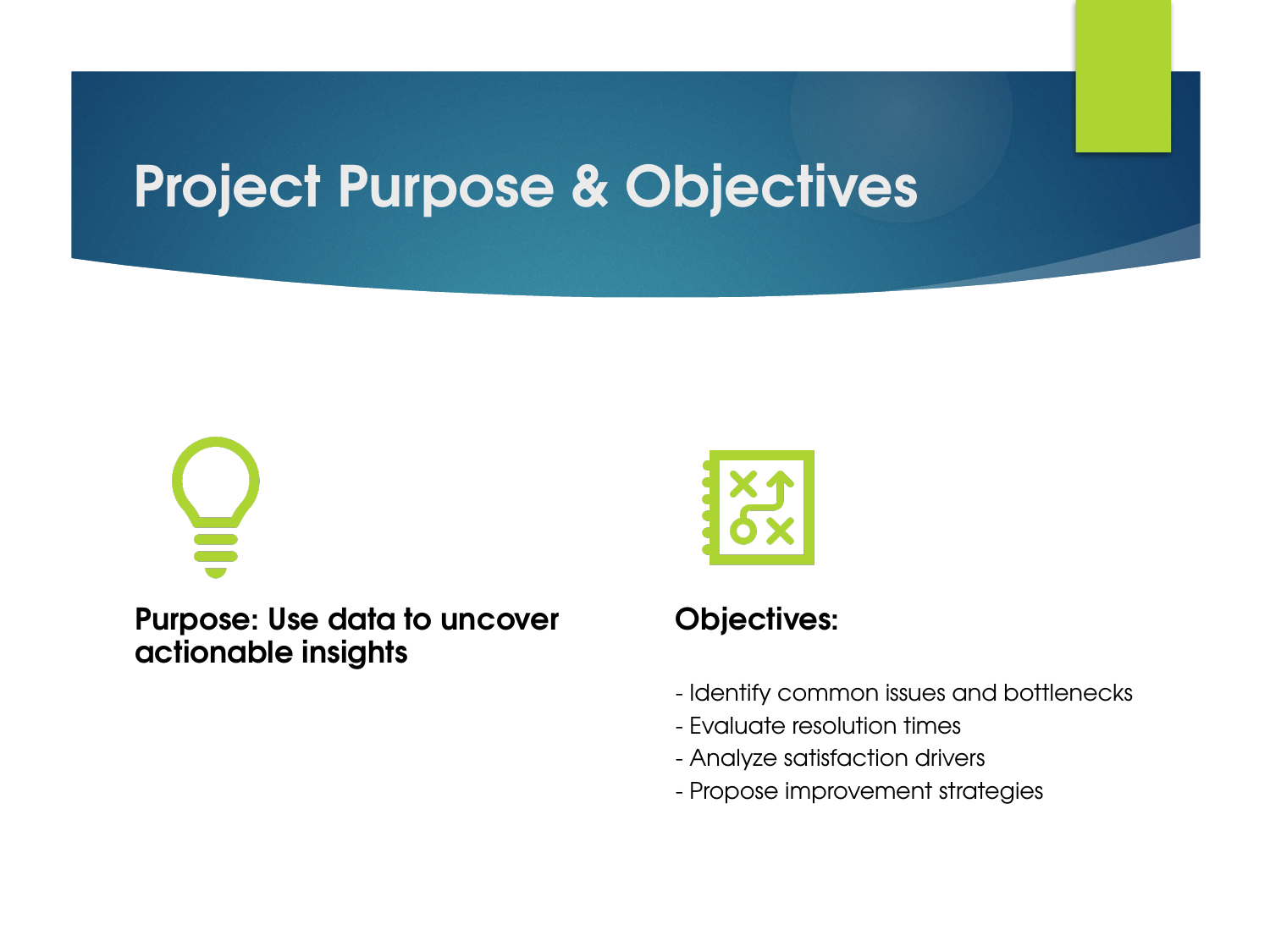

# Project Purpose & Objectives
Purpose: Use data to uncover actionable insights
Objectives:
- Identify common issues and bottlenecks
- Evaluate resolution times
- Analyze satisfaction drivers
- Propose improvement strategies